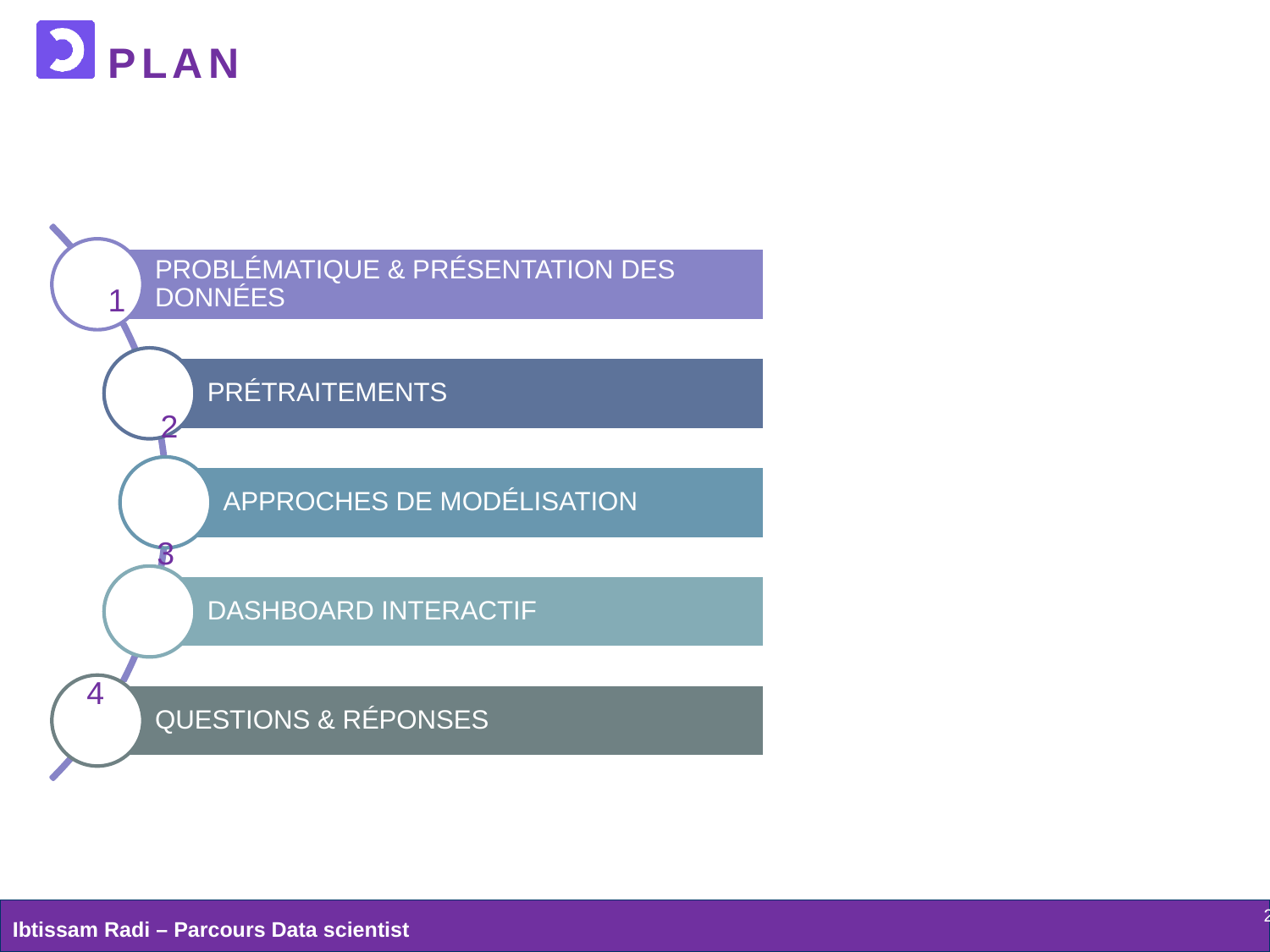

# Plan
Problématique & présentation des données
Prétraitements
Approches de Modélisation
Dashboard interactif
Questions & réponses
1
2
3
4